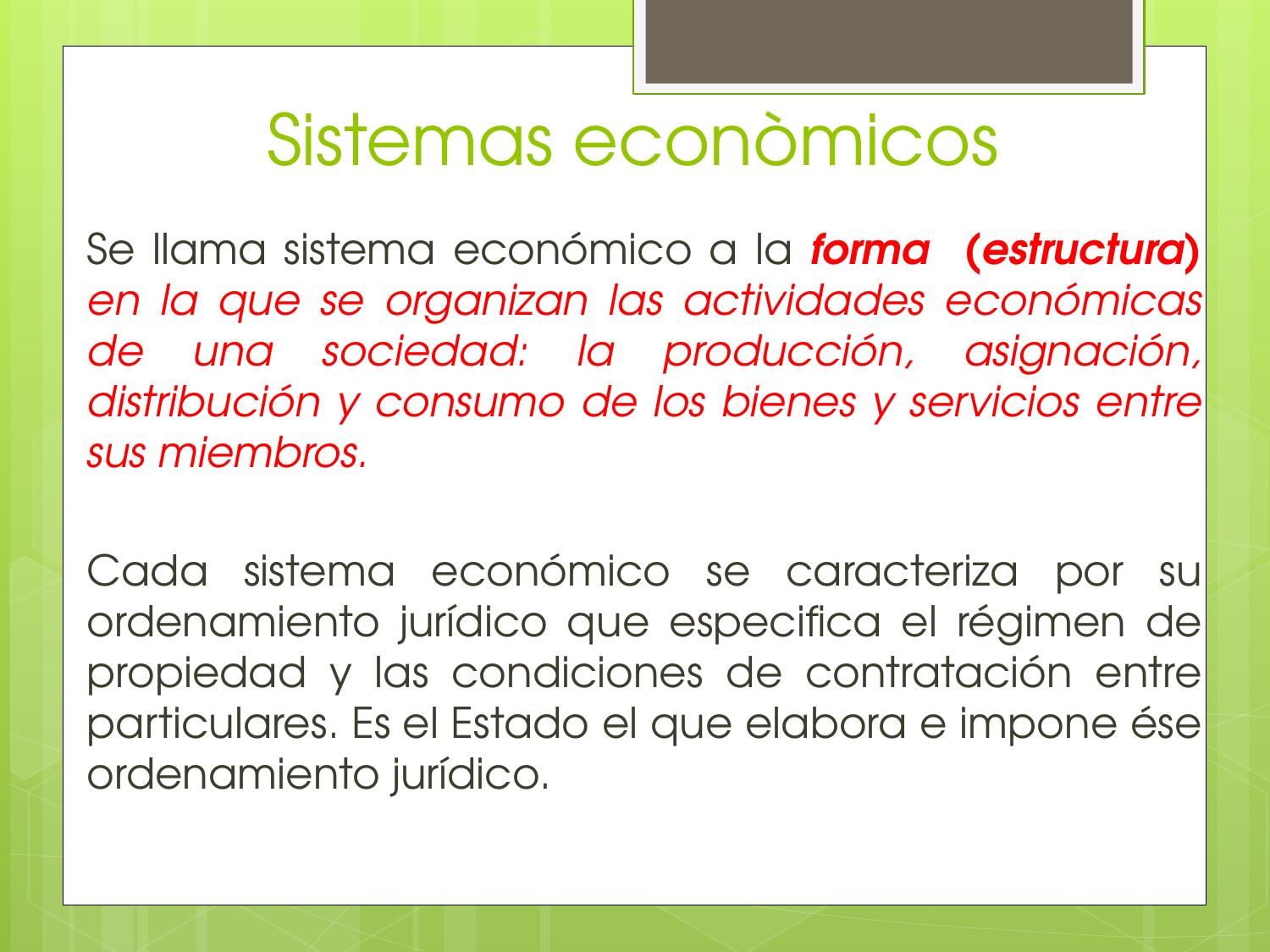

# Sistemas econòmicos
Se llama sistema económico a la forma  (estructura) en la que se organizan las actividades económicas de una sociedad: la producción, asignación, distribución y consumo de los bienes y servicios entre sus miembros.

Cada sistema económico se caracteriza por su ordenamiento jurídico que especifica el régimen de propiedad y las condiciones de contratación entre particulares. Es el Estado el que elabora e impone ése ordenamiento jurídico.